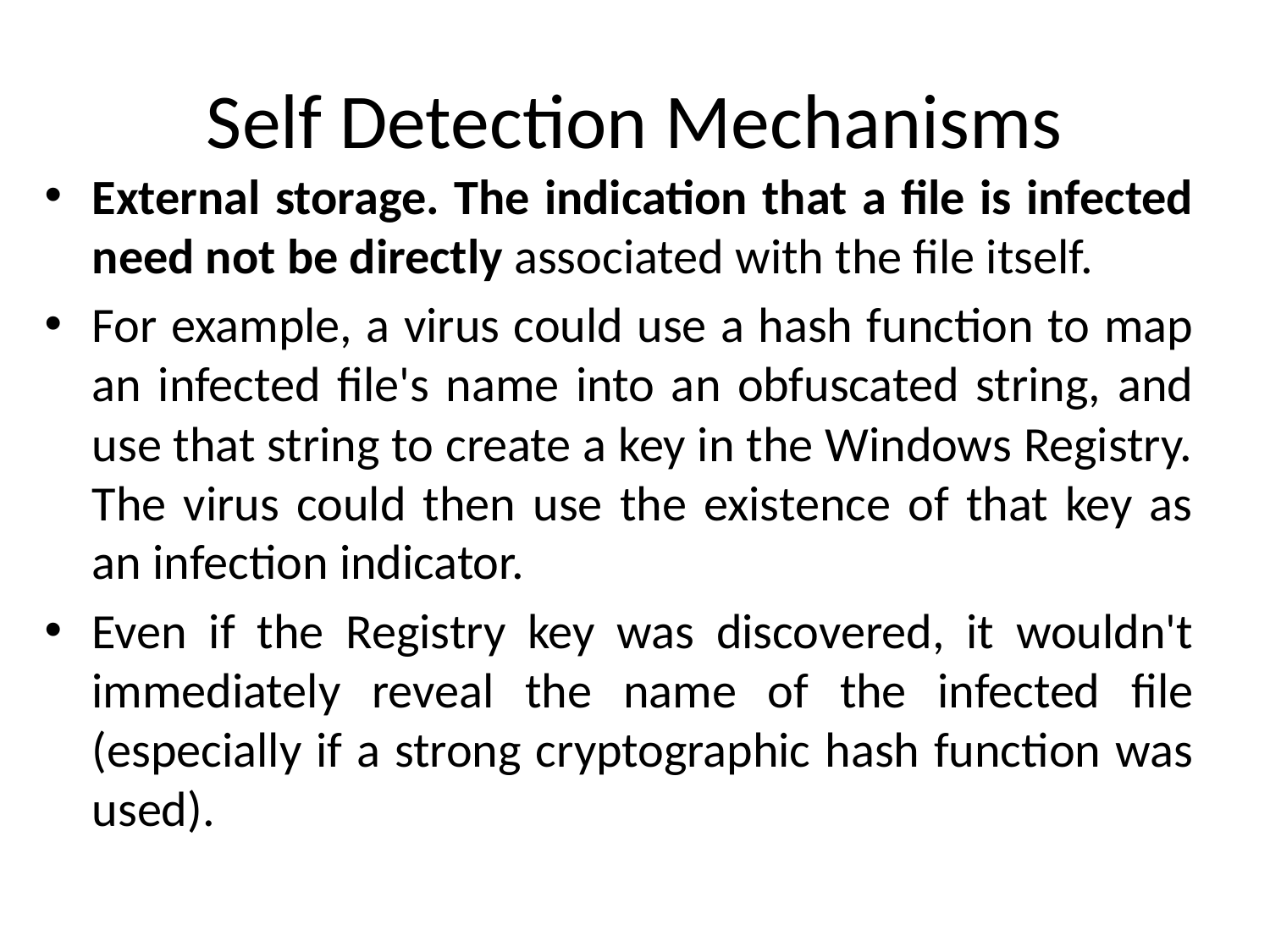

# Self Detection Mechanisms
External storage. The indication that a file is infected need not be directly associated with the file itself.
For example, a virus could use a hash function to map an infected file's name into an obfuscated string, and use that string to create a key in the Windows Registry. The virus could then use the existence of that key as an infection indicator.
Even if the Registry key was discovered, it wouldn't immediately reveal the name of the infected file (especially if a strong cryptographic hash function was used).